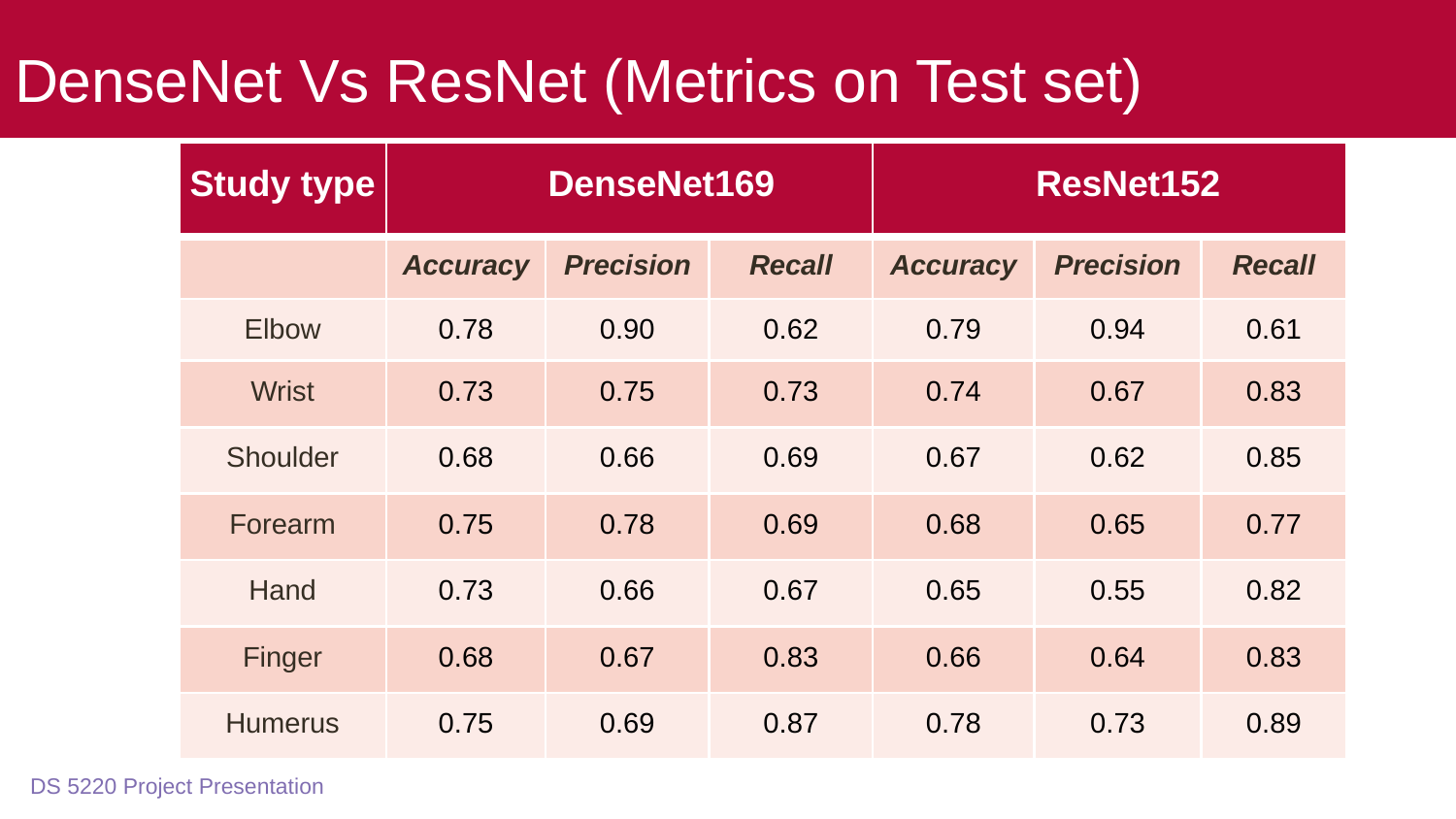

# DenseNet Vs ResNet (Metrics on Test set)
| Study type | DenseNet169 |  |  | ResNet152 |  |  |
| --- | --- | --- | --- | --- | --- | --- |
|  | Accuracy | Precision | Recall | Accuracy | Precision | Recall |
| Elbow | 0.78 | 0.90 | 0.62 | 0.79 | 0.94 | 0.61 |
| Wrist | 0.73 | 0.75 | 0.73 | 0.74 | 0.67 | 0.83 |
| Shoulder | 0.68 | 0.66 | 0.69 | 0.67 | 0.62 | 0.85 |
| Forearm | 0.75 | 0.78 | 0.69 | 0.68 | 0.65 | 0.77 |
| Hand | 0.73 | 0.66 | 0.67 | 0.65 | 0.55 | 0.82 |
| Finger | 0.68 | 0.67 | 0.83 | 0.66 | 0.64 | 0.83 |
| Humerus | 0.75 | 0.69 | 0.87 | 0.78 | 0.73 | 0.89 |
DS 5220 Project Presentation